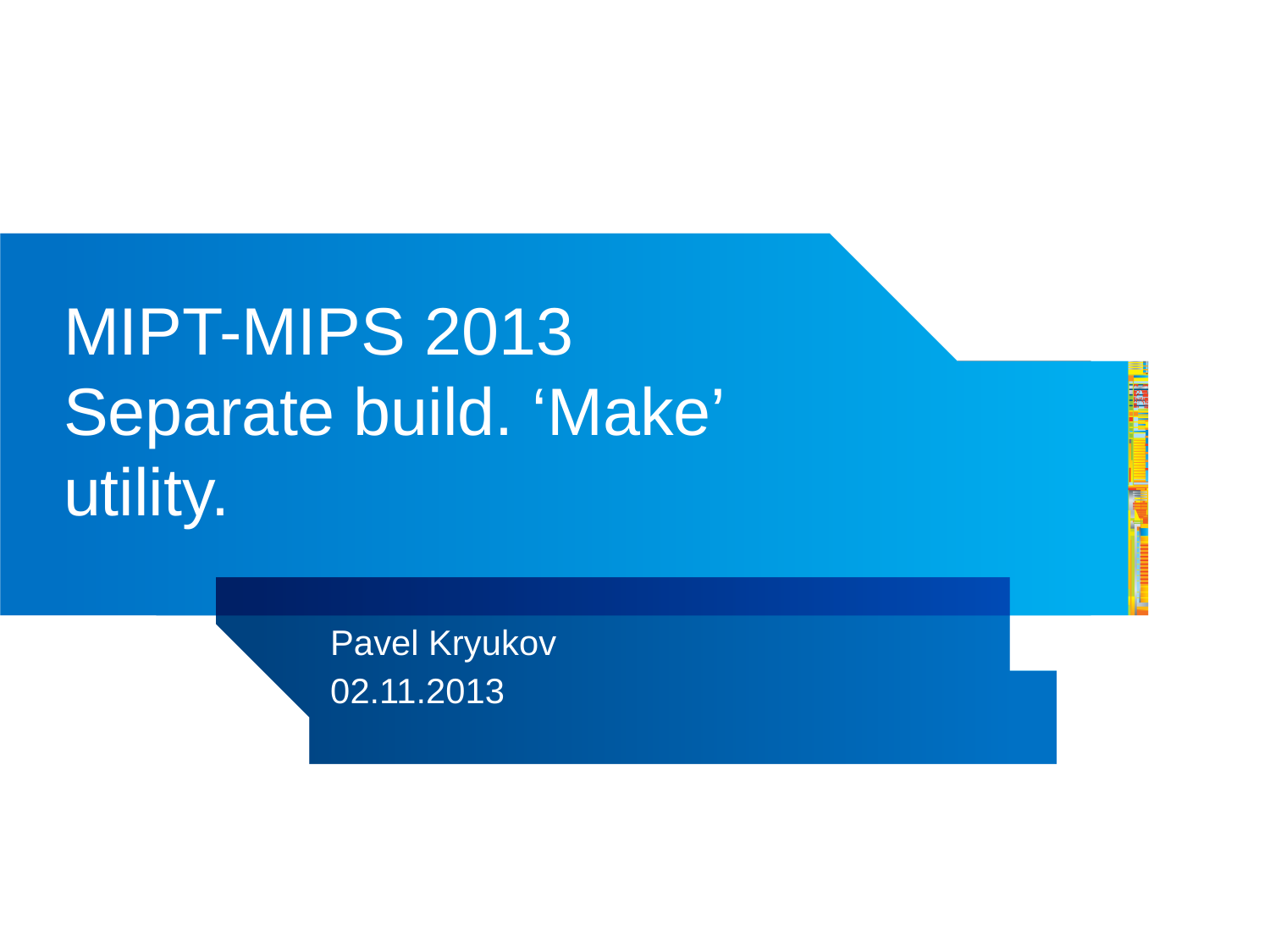

# MIPT-MIPS 2013 Separate build. ‘Make’ utility.
Pavel Kryukov
02.11.2013